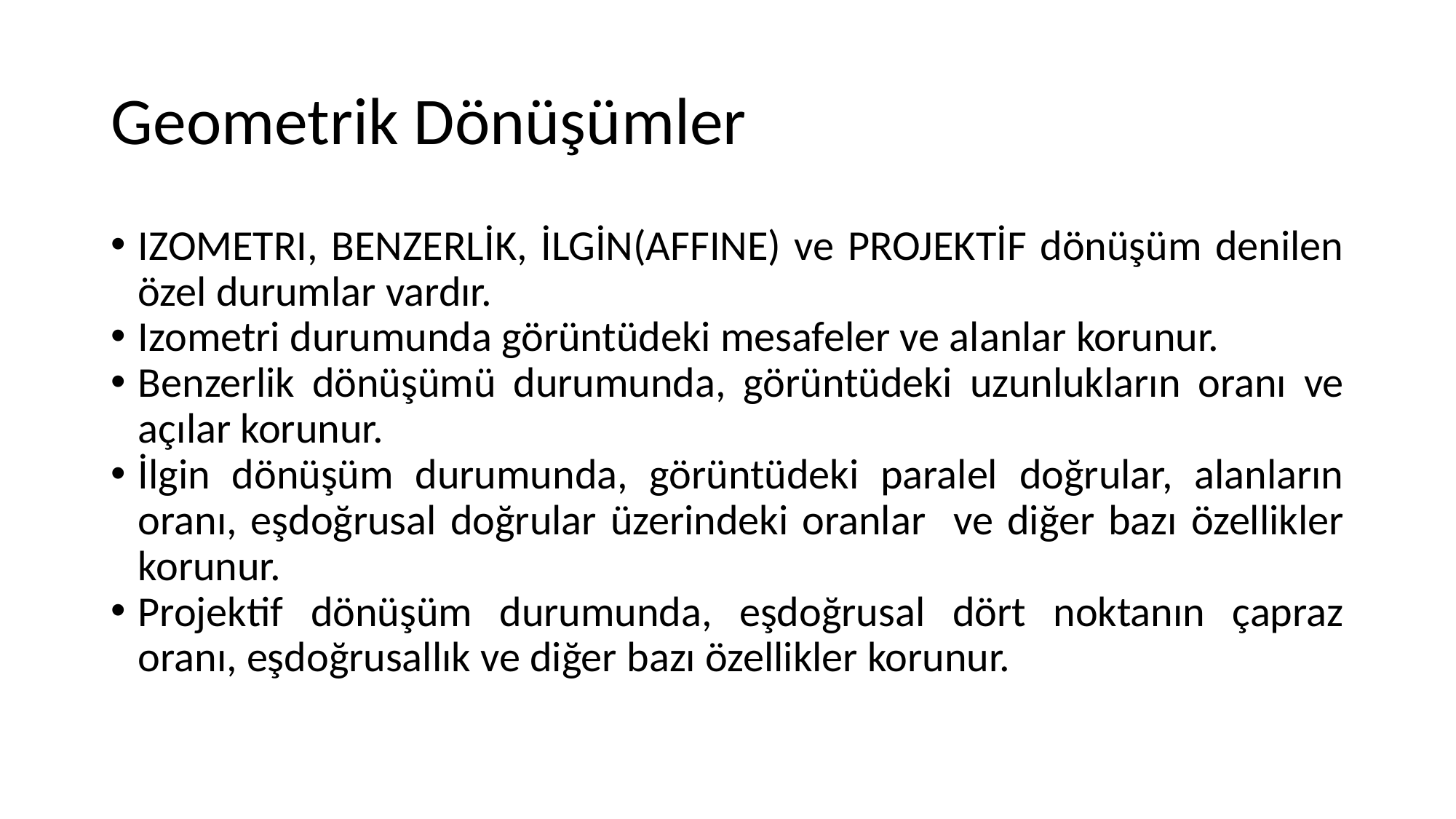

# Geometrik Dönüşümler
IZOMETRI, BENZERLİK, İLGİN(AFFINE) ve PROJEKTİF dönüşüm denilen özel durumlar vardır.
Izometri durumunda görüntüdeki mesafeler ve alanlar korunur.
Benzerlik dönüşümü durumunda, görüntüdeki uzunlukların oranı ve açılar korunur.
İlgin dönüşüm durumunda, görüntüdeki paralel doğrular, alanların oranı, eşdoğrusal doğrular üzerindeki oranlar  ve diğer bazı özellikler korunur.
Projektif dönüşüm durumunda, eşdoğrusal dört noktanın çapraz oranı, eşdoğrusallık ve diğer bazı özellikler korunur.